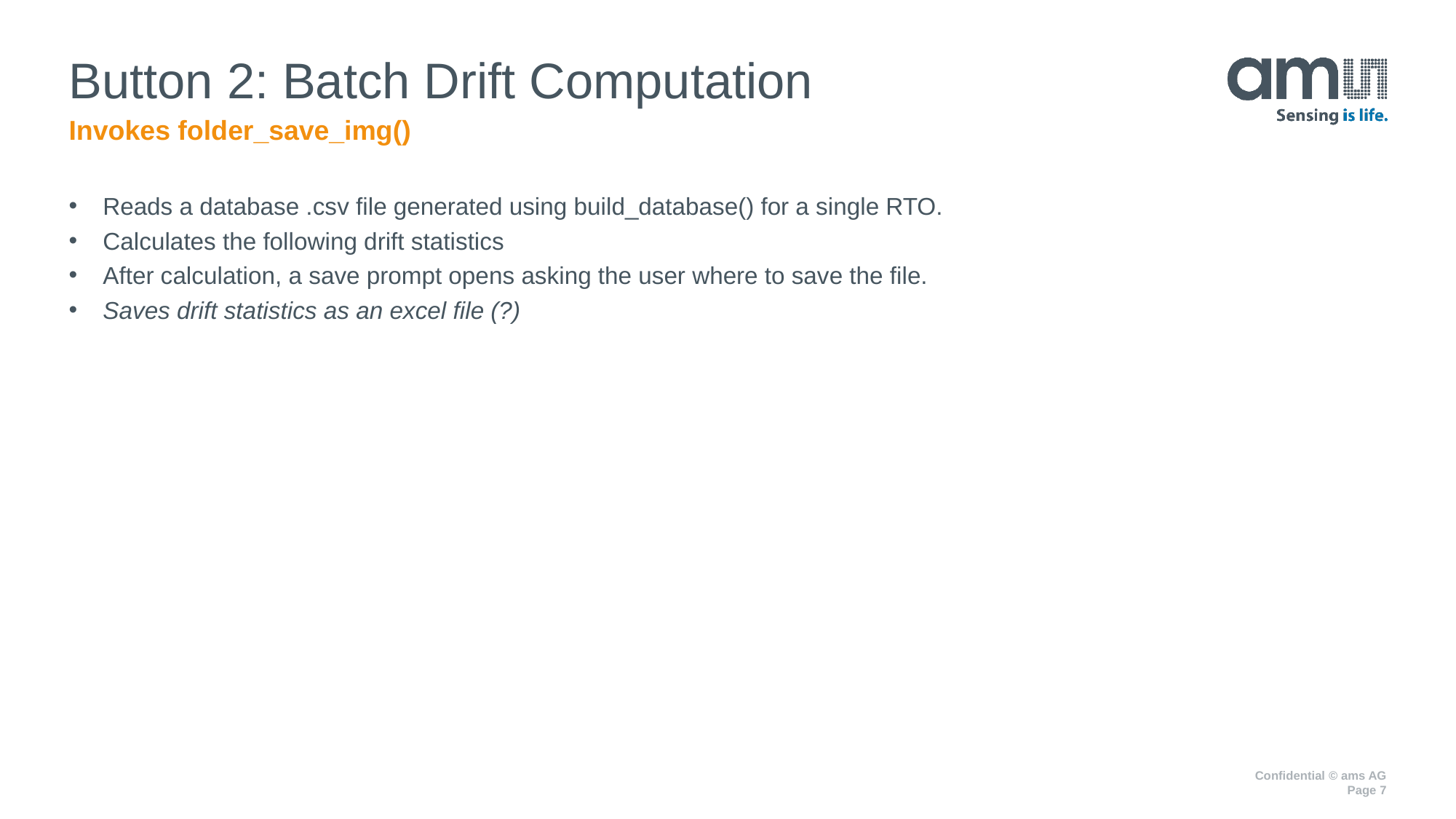

# Button 2: Batch Drift Computation
Invokes folder_save_img()

Reads a database .csv file generated using build_database() for a single RTO.
Calculates the following drift statistics
After calculation, a save prompt opens asking the user where to save the file.
Saves drift statistics as an excel file (?)

Confidential © ams AG
Page 7